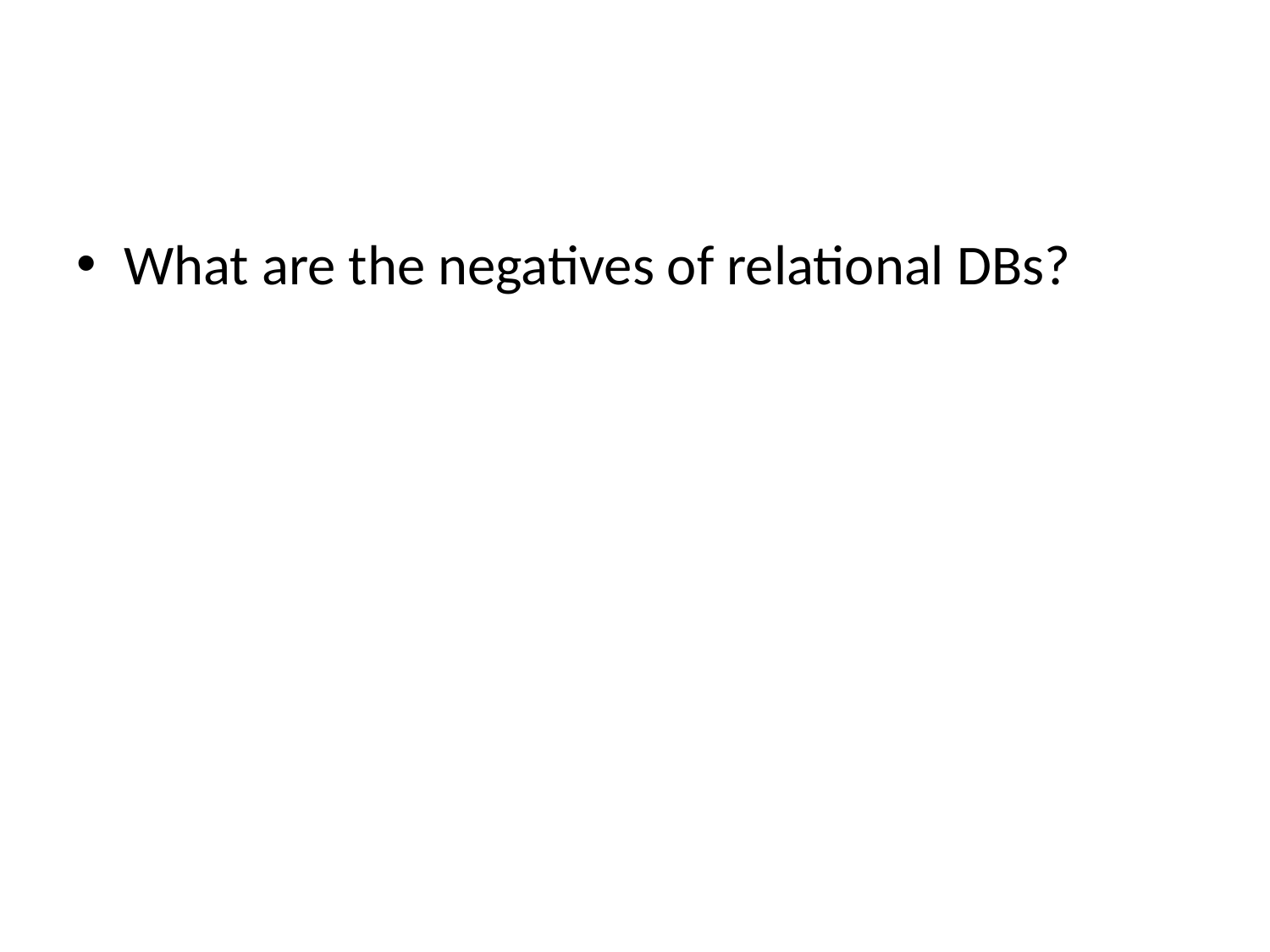

#
What are the negatives of relational DBs?